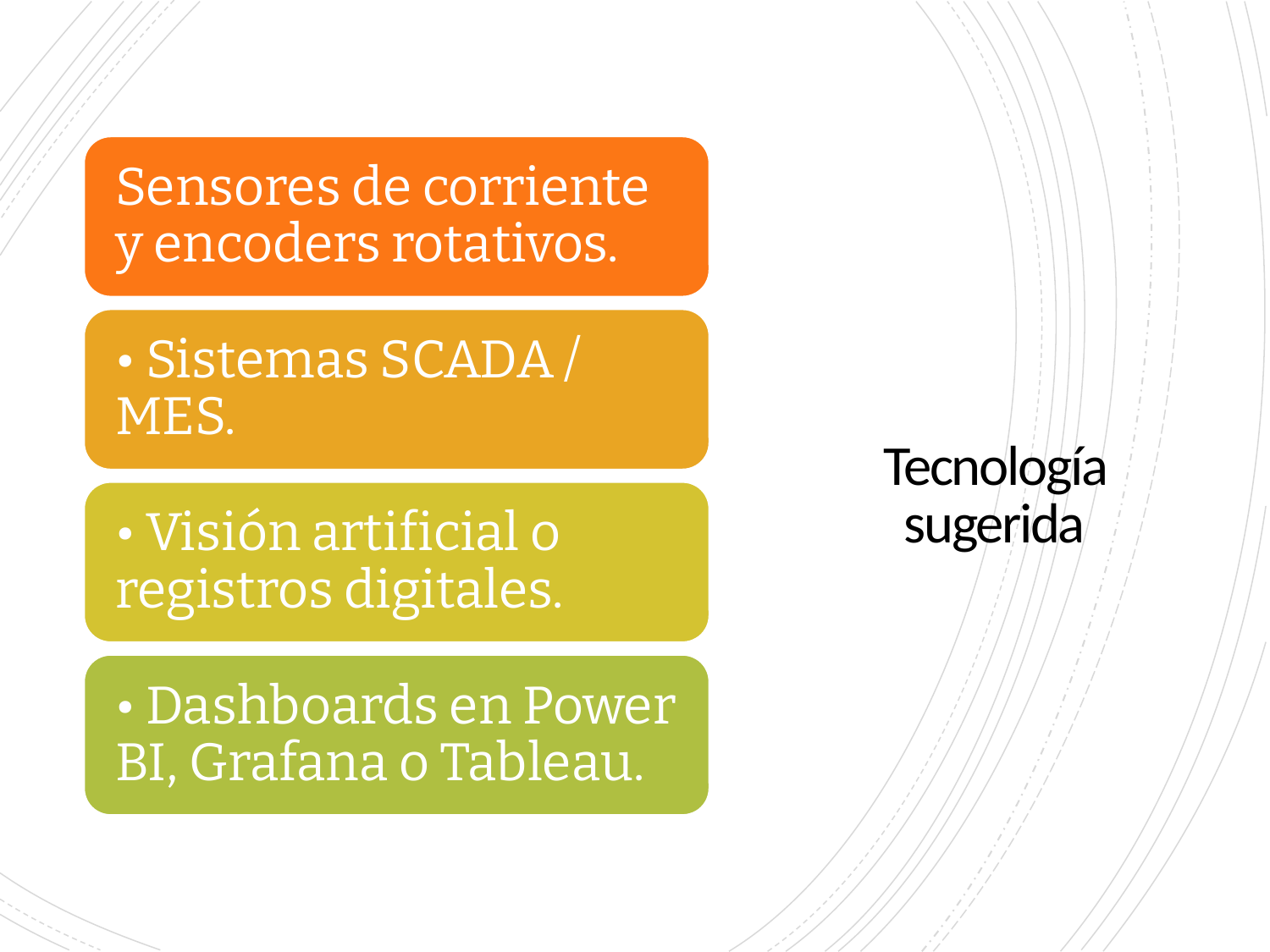

Sensores de corriente y encoders rotativos.
• Sistemas SCADA / MES.
• Visión artificial o registros digitales.
• Dashboards en Power BI, Grafana o Tableau.
# Tecnología sugerida